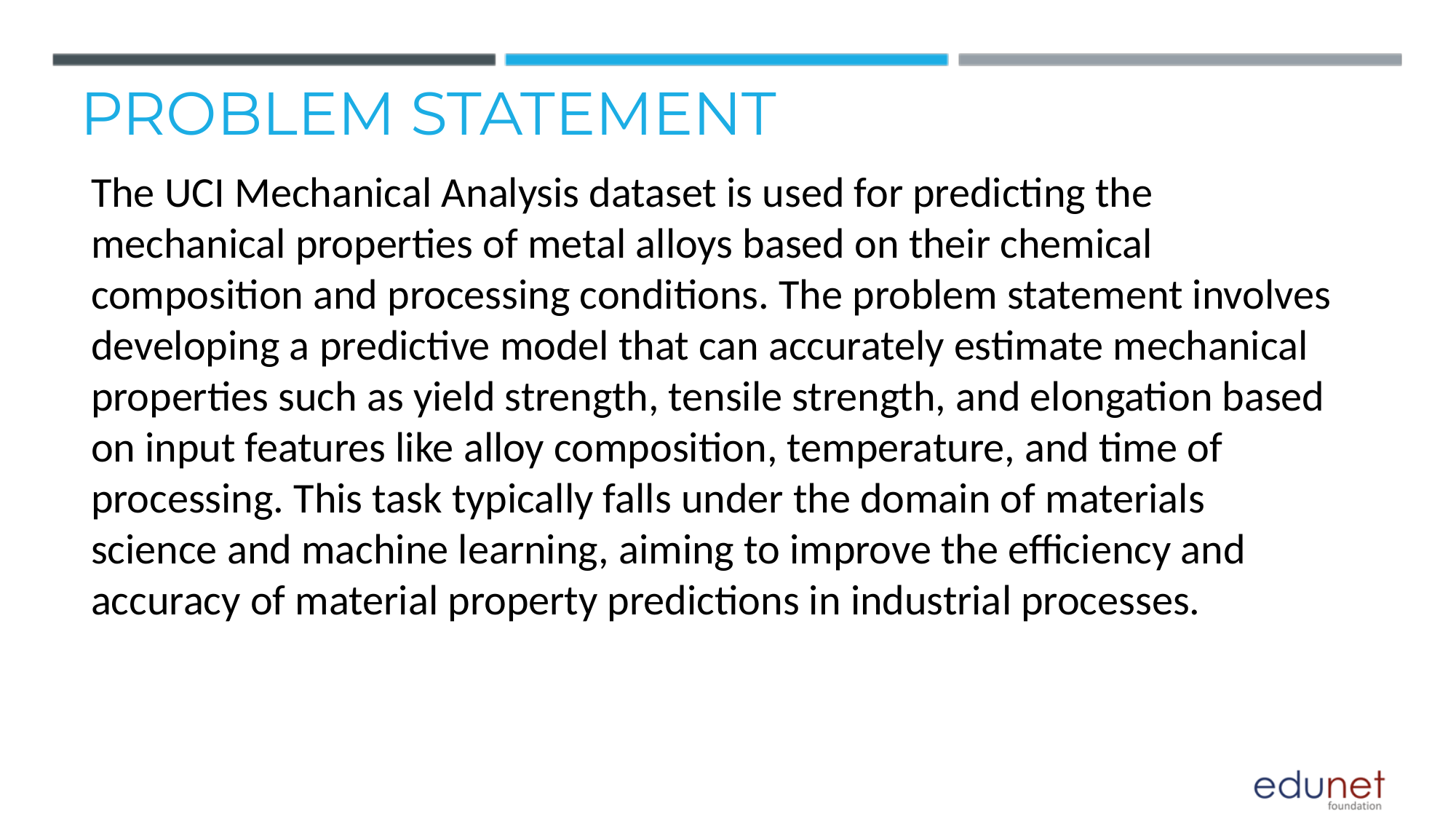

PROBLEM STATEMENT
The UCI Mechanical Analysis dataset is used for predicting the mechanical properties of metal alloys based on their chemical composition and processing conditions. The problem statement involves developing a predictive model that can accurately estimate mechanical properties such as yield strength, tensile strength, and elongation based on input features like alloy composition, temperature, and time of processing. This task typically falls under the domain of materials science and machine learning, aiming to improve the efficiency and accuracy of material property predictions in industrial processes.